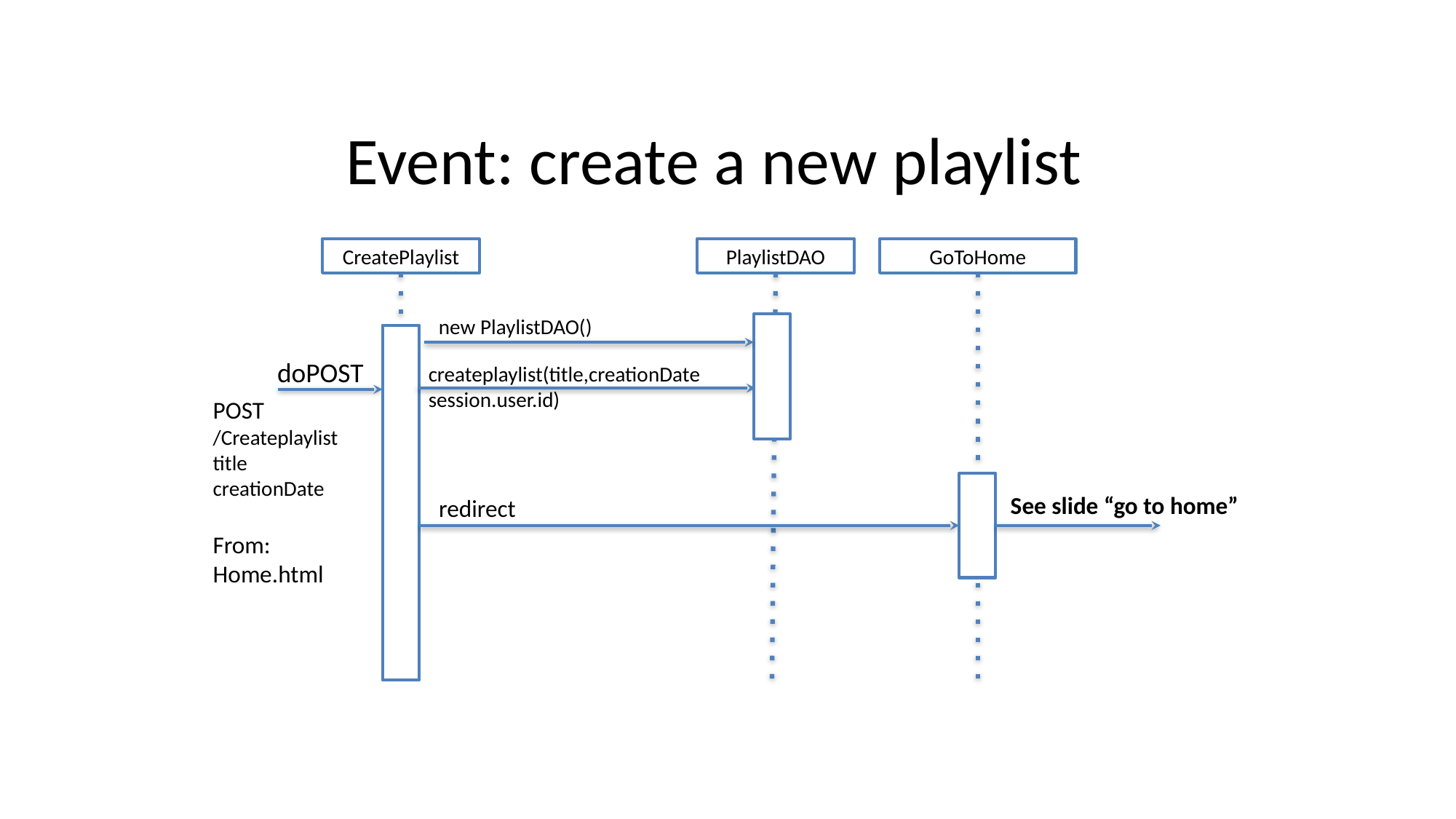

Event: create a new playlist
CreatePlaylist
PlaylistDAO
GoToHome
new PlaylistDAO()

doPOST
createplaylist(title,creationDate session.user.id)
POST
/Createplaylist
title
creationDate

From:
Home.html

See slide “go to home”
redirect